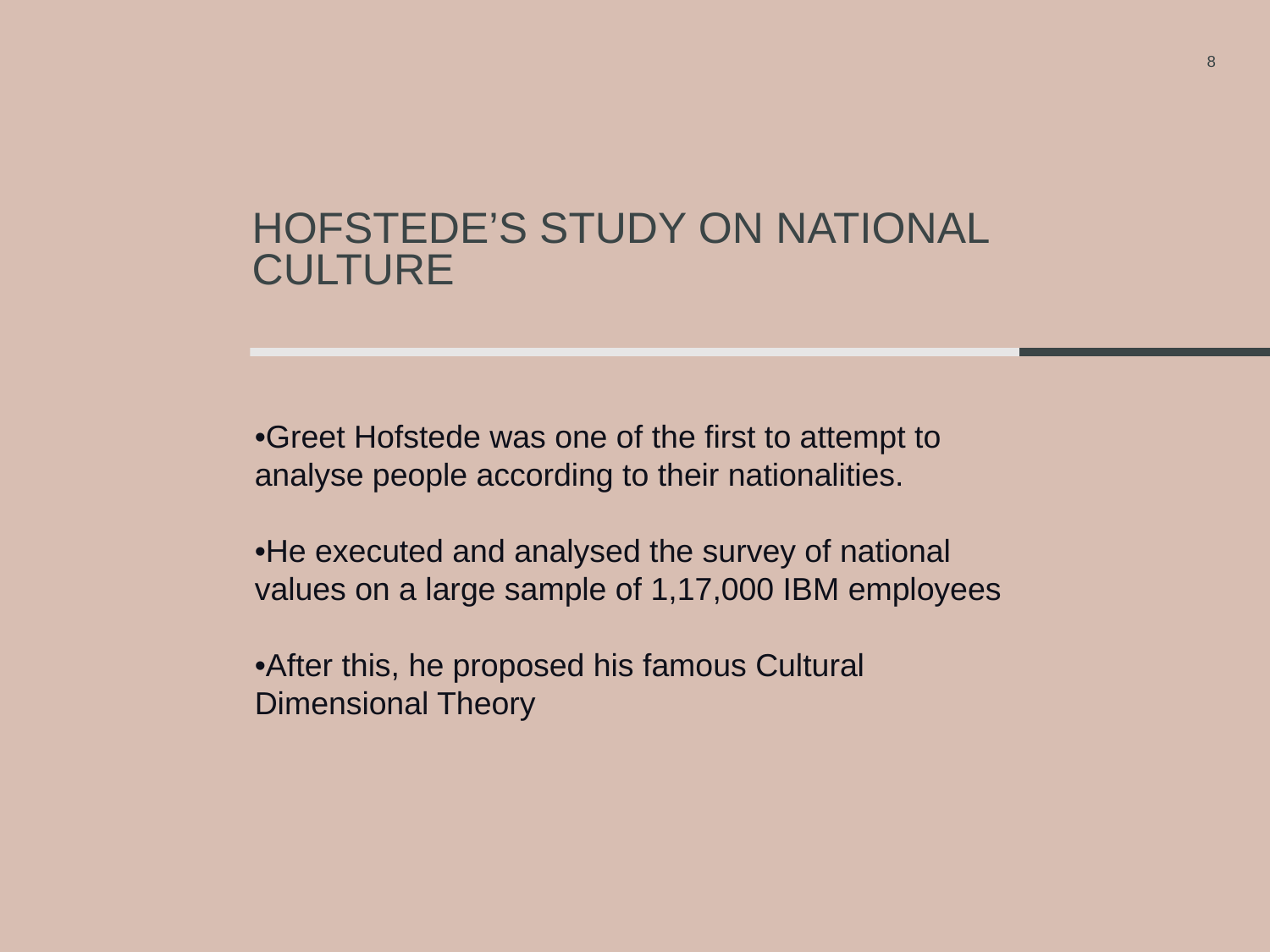

8
# Hofstede’s Study on National Culture
•Greet Hofstede was one of the first to attempt to analyse people according to their nationalities.

•He executed and analysed the survey of national values on a large sample of 1,17,000 IBM employees

•After this, he proposed his famous Cultural Dimensional Theory